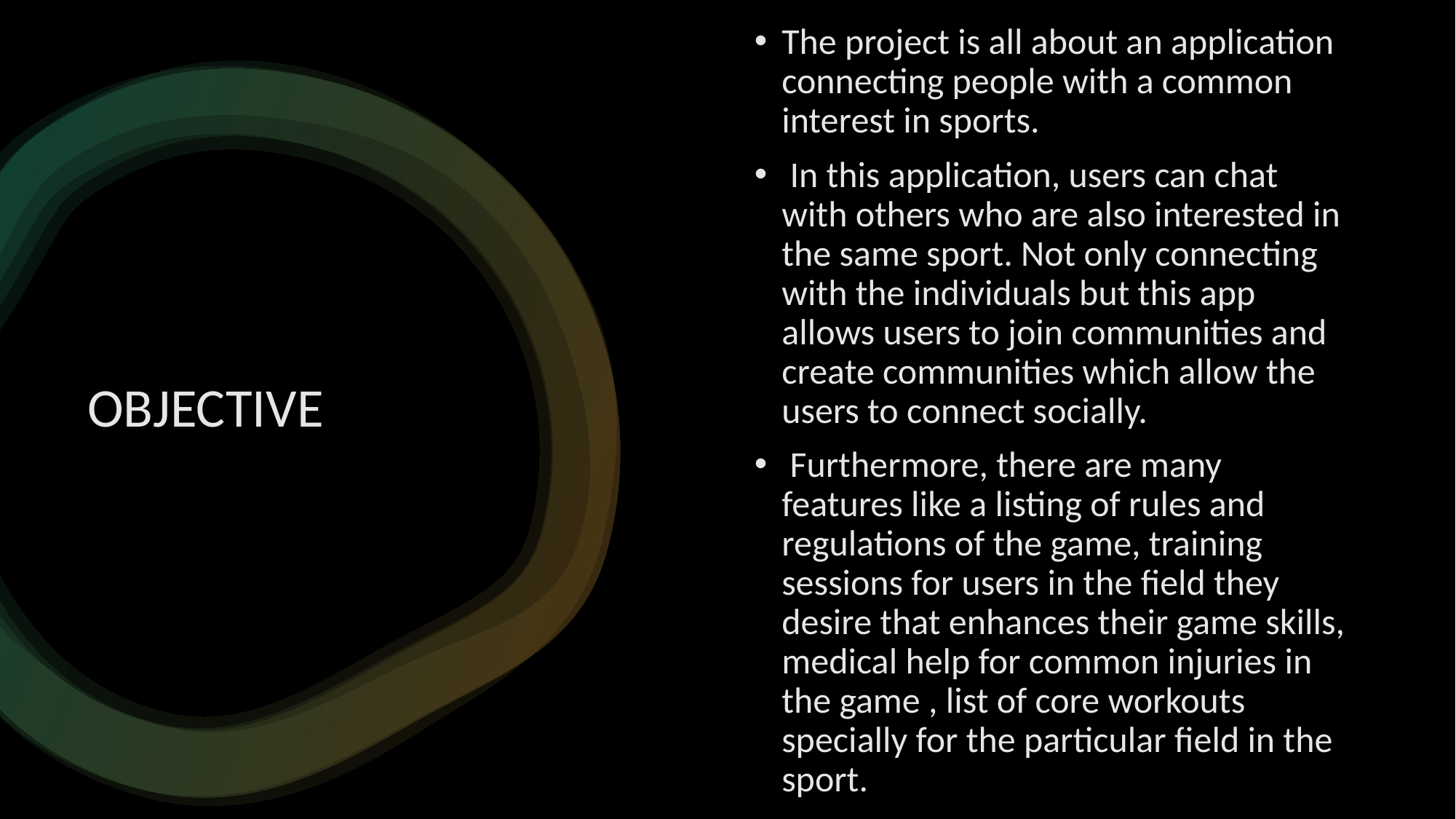

# OBJECTIVE
The project is all about an application connecting people with a common interest in sports.
 In this application, users can chat with others who are also interested in the same sport. Not only connecting with the individuals but this app allows users to join communities and create communities which allow the users to connect socially.
 Furthermore, there are many features like a listing of rules and regulations of the game, training sessions for users in the field they desire that enhances their game skills, medical help for common injuries in the game , list of core workouts specially for the particular field in the sport.